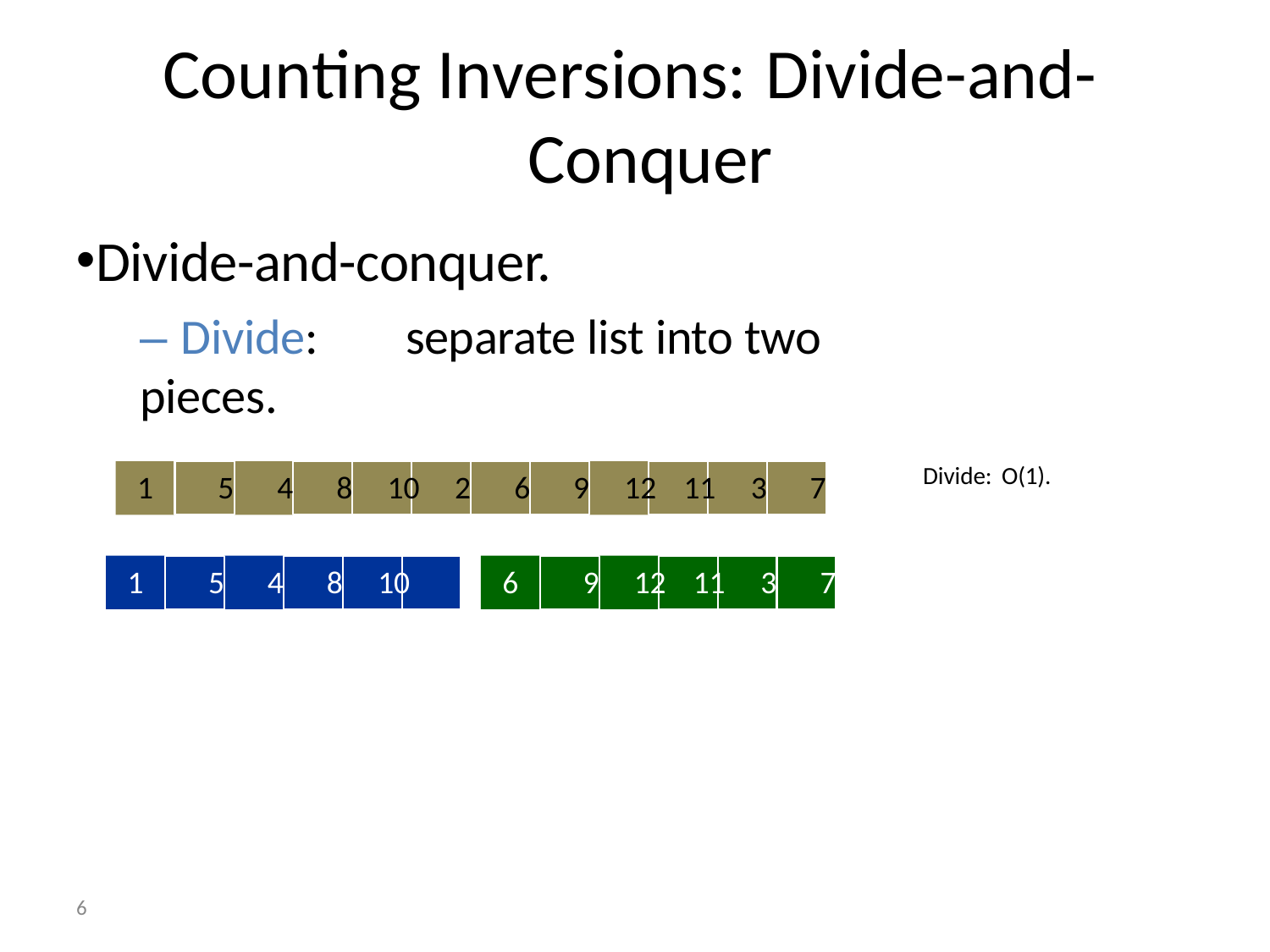

# Counting Inversions:	Divide-and-  Conquer
Divide-and-conquer.
– Divide:	separate list into two pieces.
Divide: O(1).

1	5	4	8	10	2	6	9	12	11	3	7

1	5	4	8	10	2
6	9	12	11	3	7
6